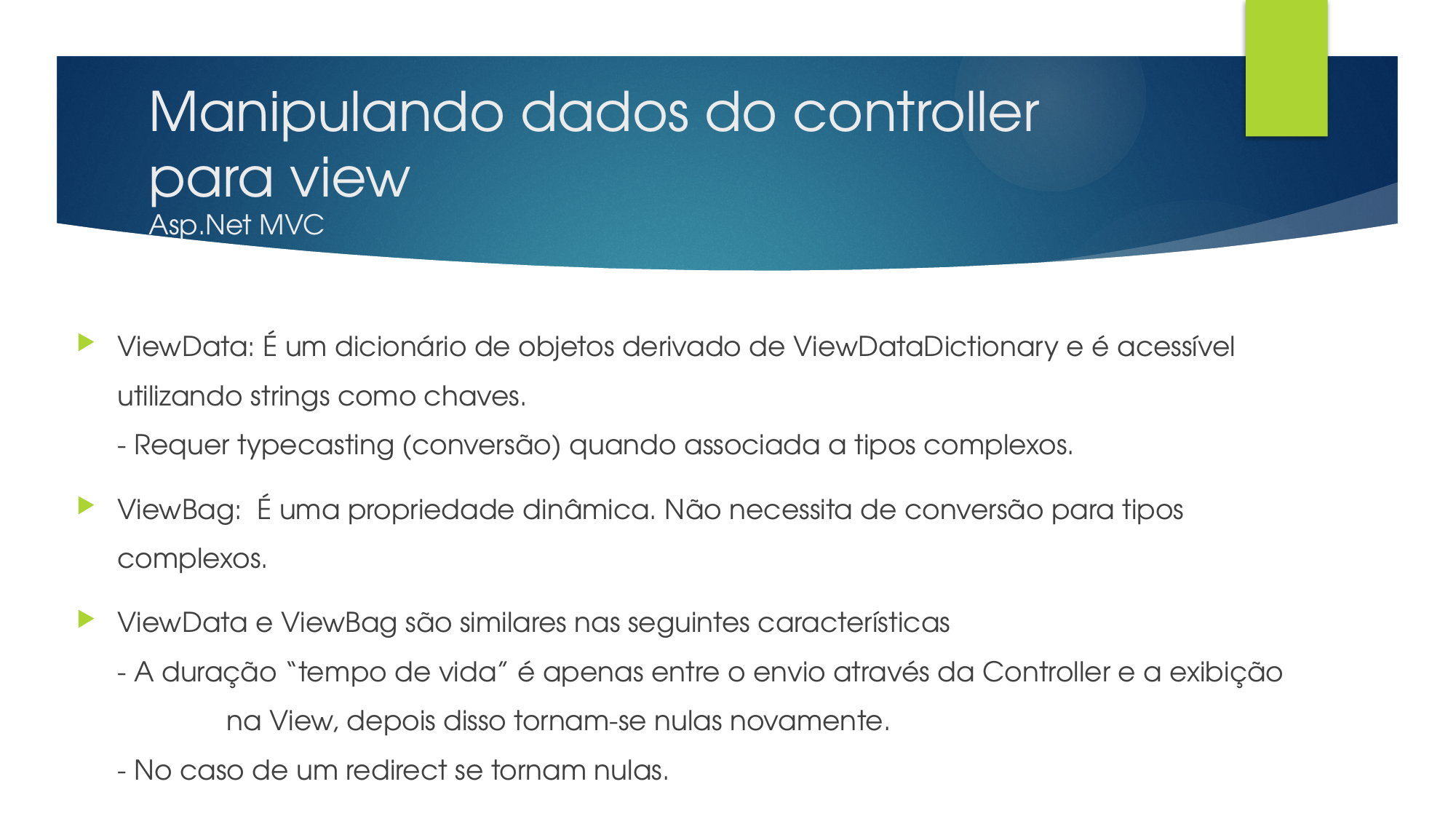

# Manipulando dados do controller para view Asp.Net MVC
ViewData: É um dicionário de objetos derivado de ViewDataDictionary e é acessível utilizando strings como chaves.
- Requer typecasting (conversão) quando associada a tipos complexos.
ViewBag:  É uma propriedade dinâmica. Não necessita de conversão para tipos complexos.
ViewData e ViewBag são similares nas seguintes características
- A duração “tempo de vida” é apenas entre o envio através da Controller e a exibição 	na View, depois disso tornam-se nulas novamente.
- No caso de um redirect se tornam nulas.